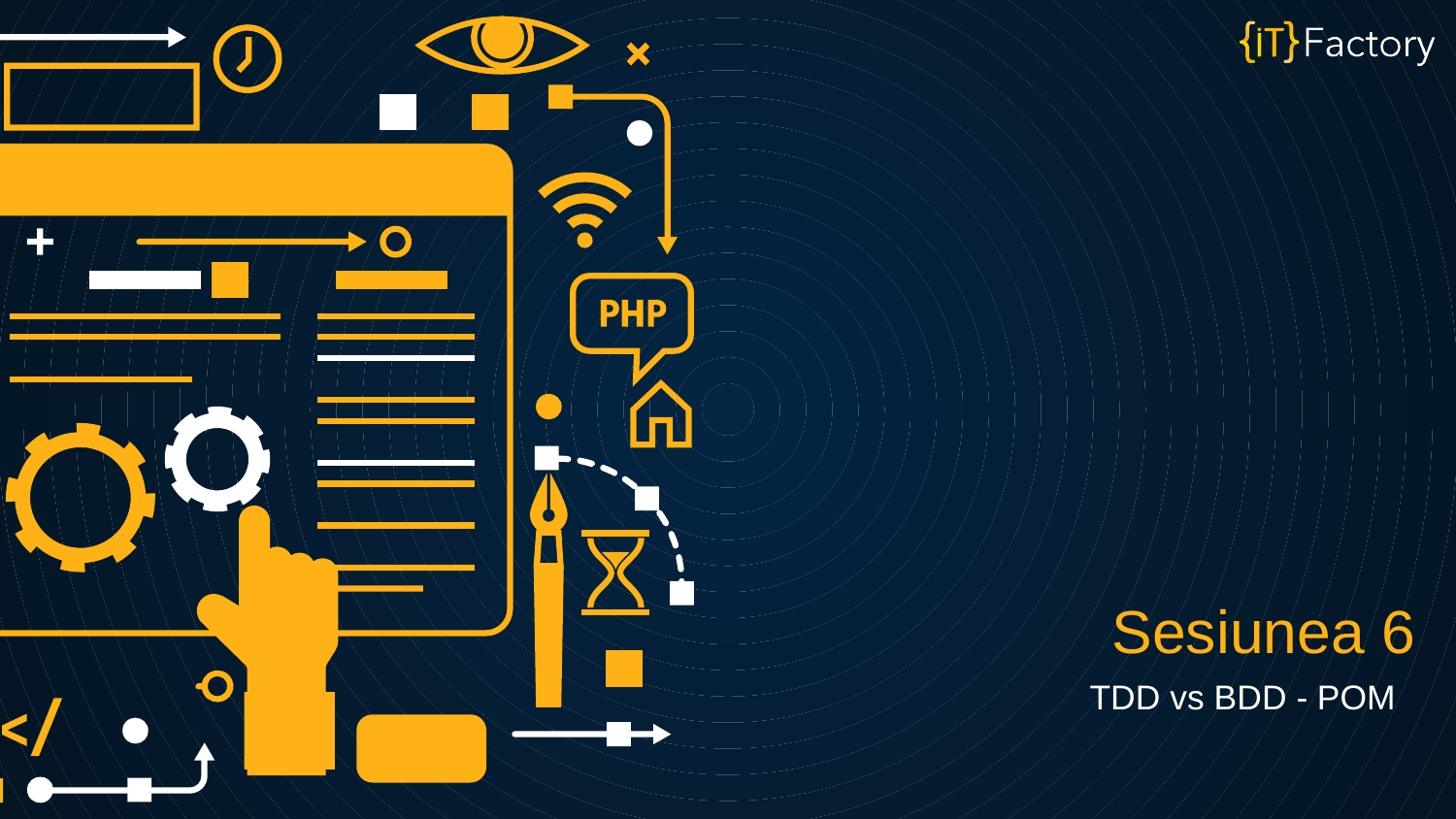

# Sesiunea 6

TDD vs BDD - POM